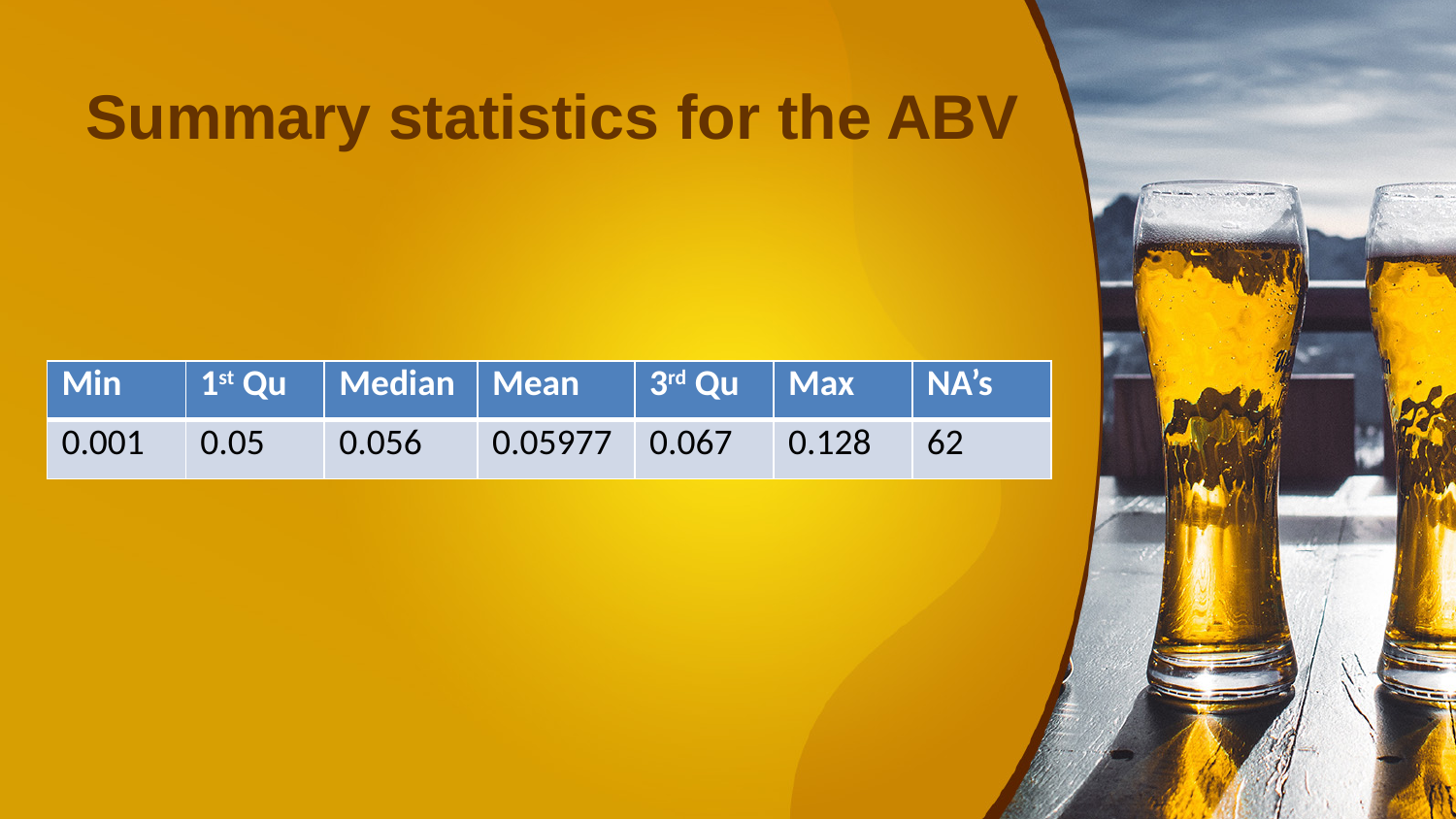

# Summary statistics for the ABV
| Min | 1st Qu | Median | Mean | 3rd Qu | Max | NA’s |
| --- | --- | --- | --- | --- | --- | --- |
| 0.001 | 0.05 | 0.056 | 0.05977 | 0.067 | 0.128 | 62 |